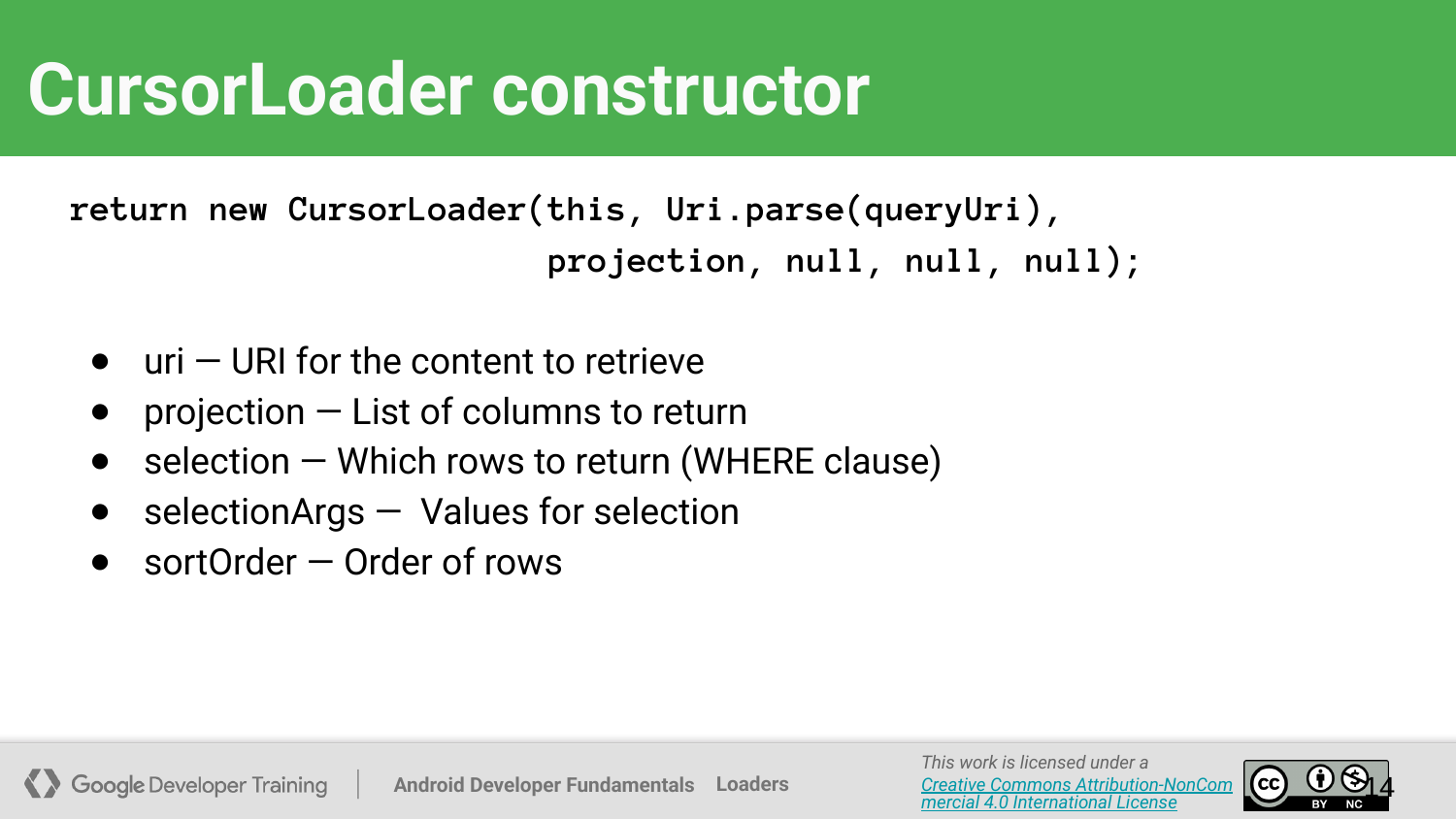

# CursorLoader constructor
return new CursorLoader(this, Uri.parse(queryUri),
                        projection, null, null, null);

uri — URI for the content to retrieve
projection — List of columns to return
selection — Which rows to return (WHERE clause)
selectionArgs —  Values for selection
sortOrder — Order of rows

14